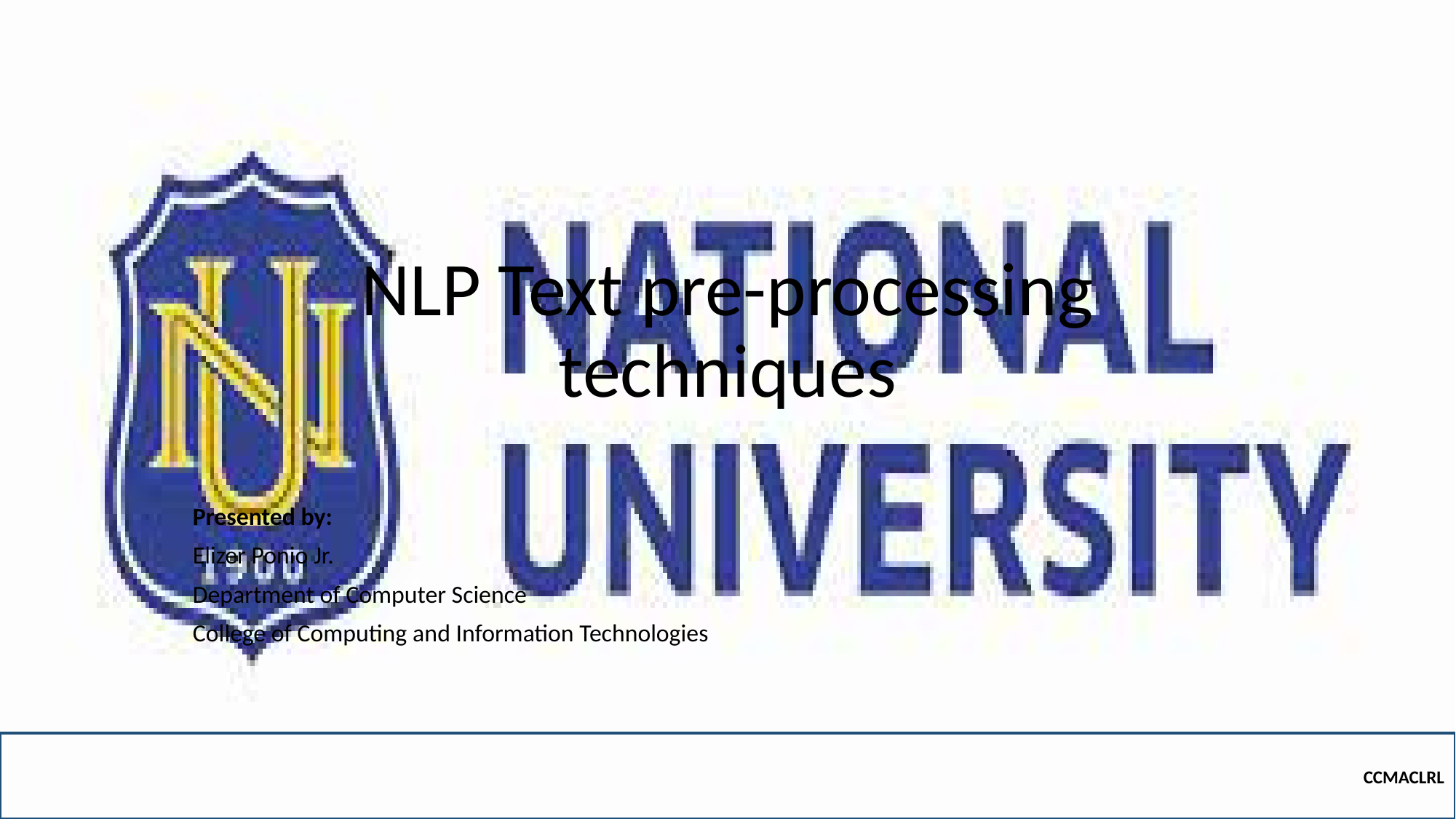

# NLP Text pre-processing techniques

Presented by:
Elizer Ponio Jr.
Department of Computer Science
College of Computing and Information Technologies

CCMACLRL